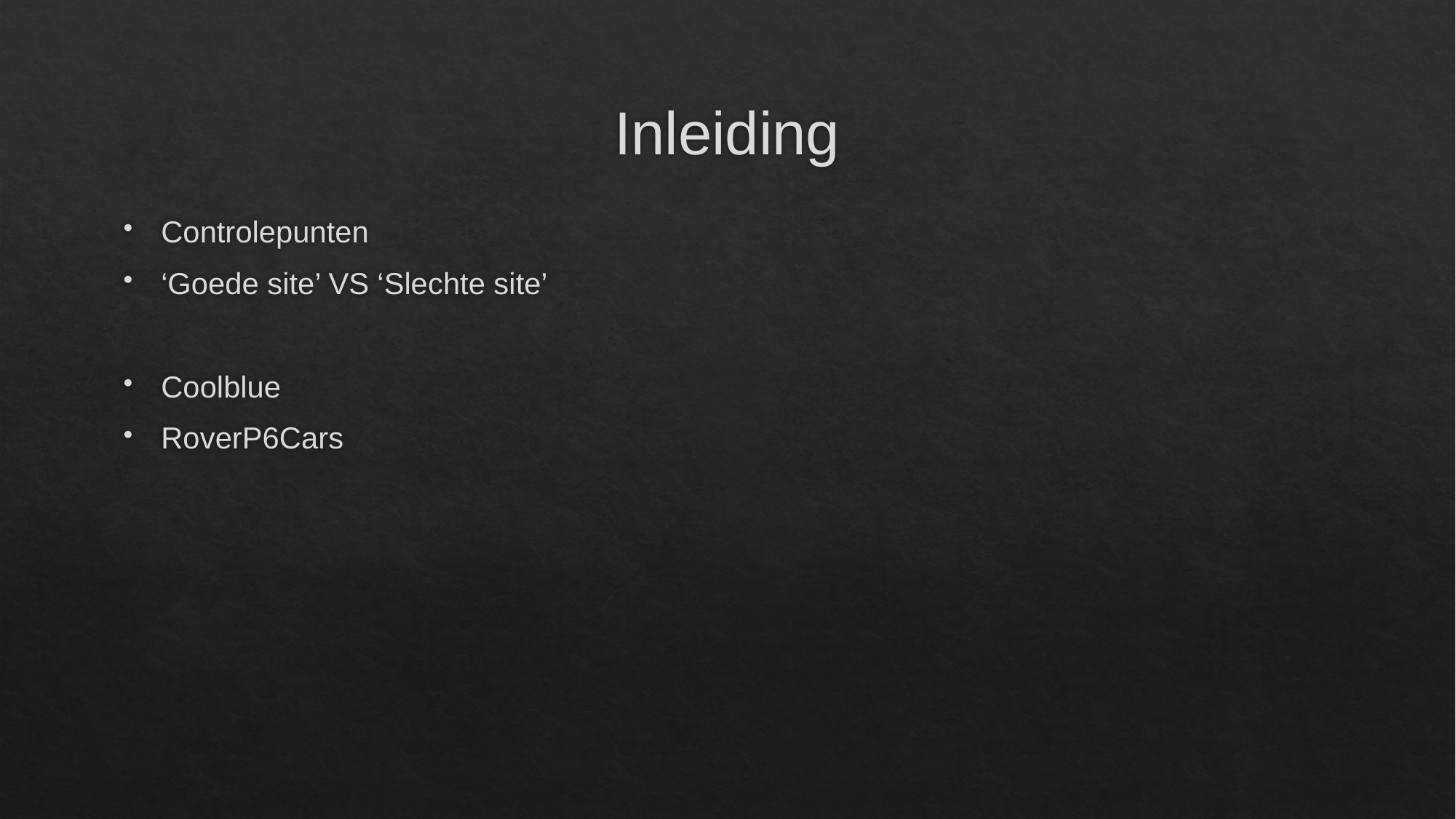

# Inleiding
Controlepunten
‘Goede site’ VS ‘Slechte site’

Coolblue
RoverP6Cars